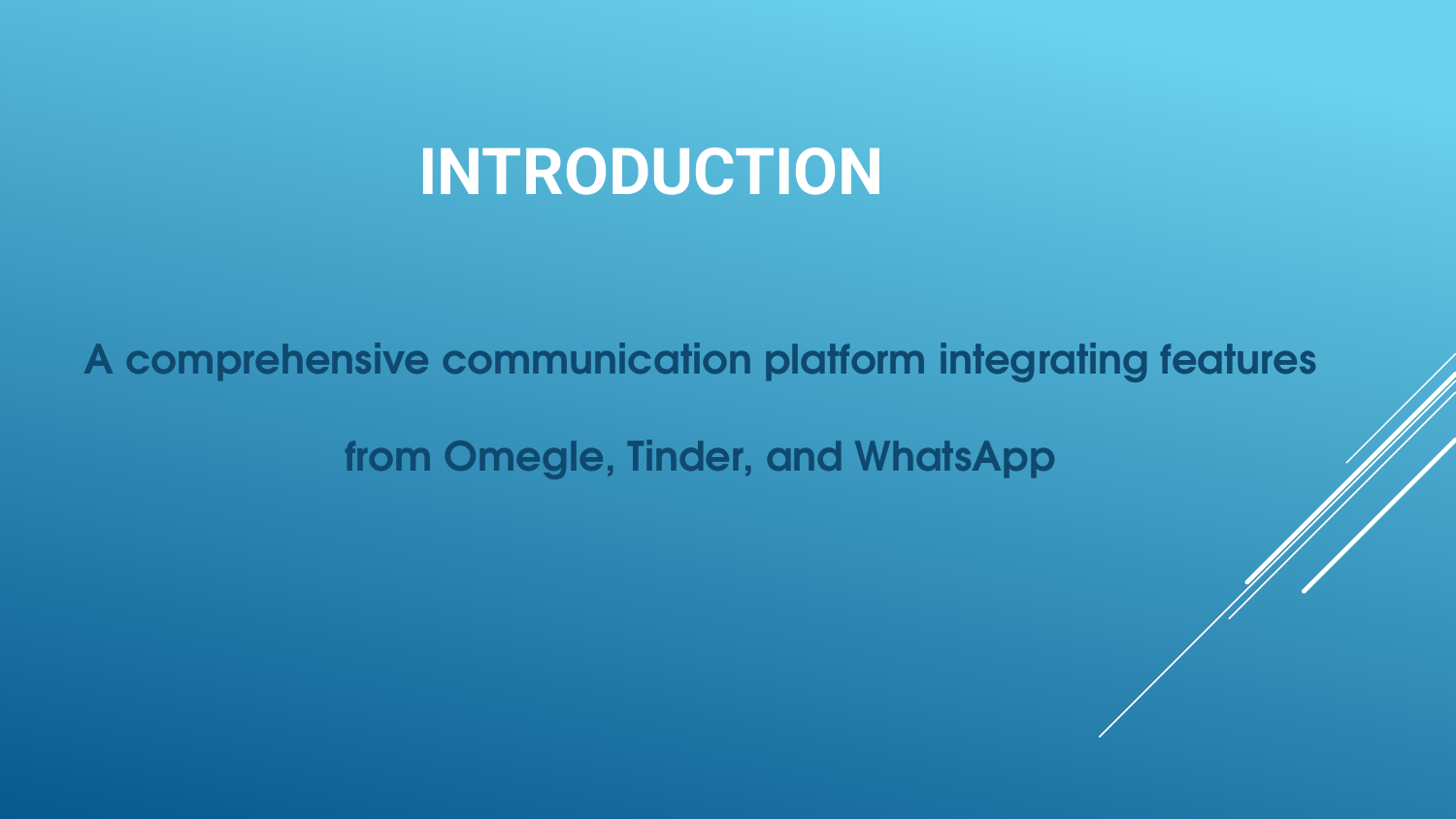

# Introduction

A comprehensive communication platform integrating features from Omegle, Tinder, and WhatsApp